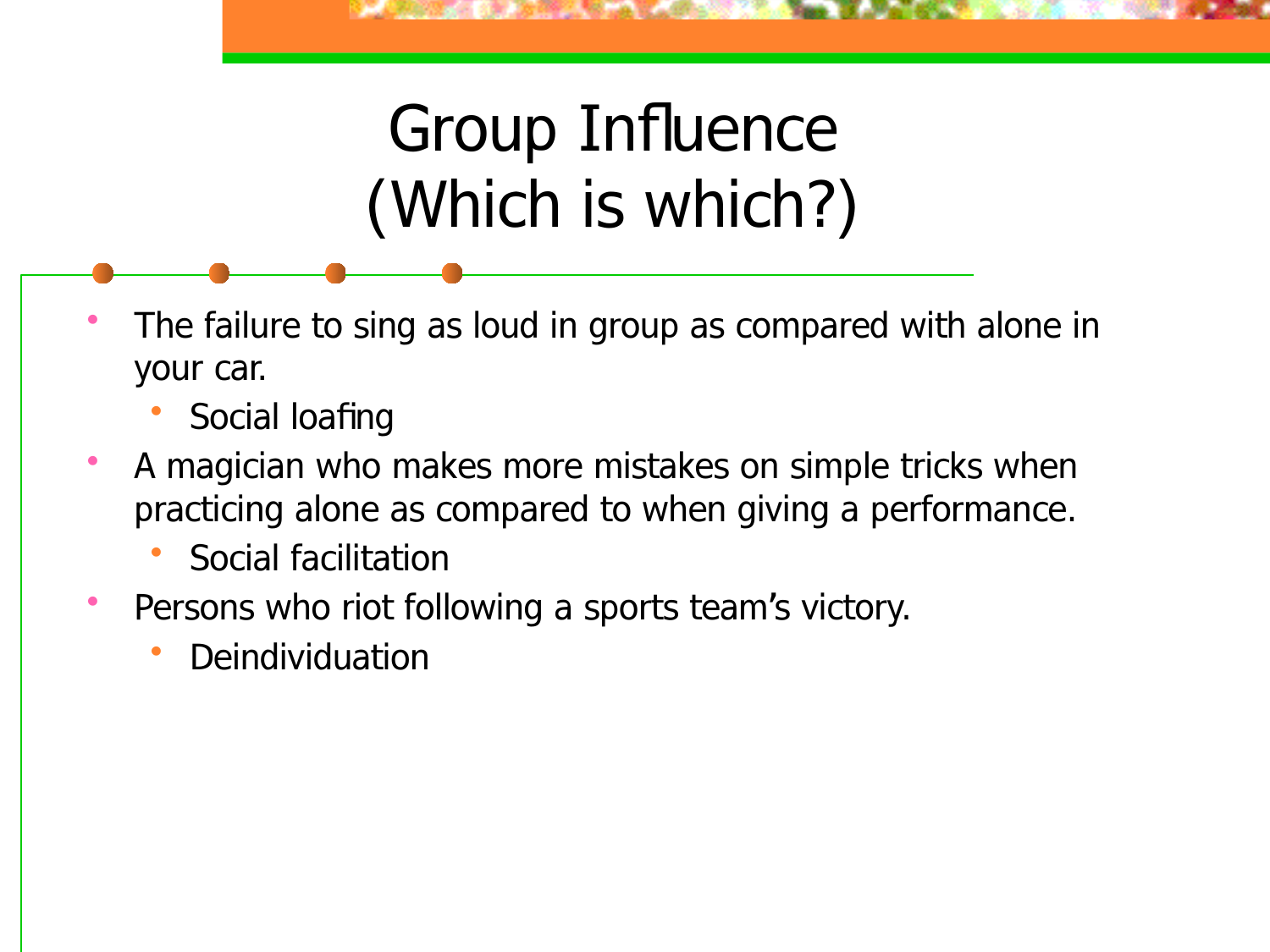

# Group Influence (Which is which?)
The failure to sing as loud in group as compared with alone in your car.
Social loafing
A magician who makes more mistakes on simple tricks when practicing alone as compared to when giving a performance.
Social facilitation
Persons who riot following a sports team’s victory.
Deindividuation